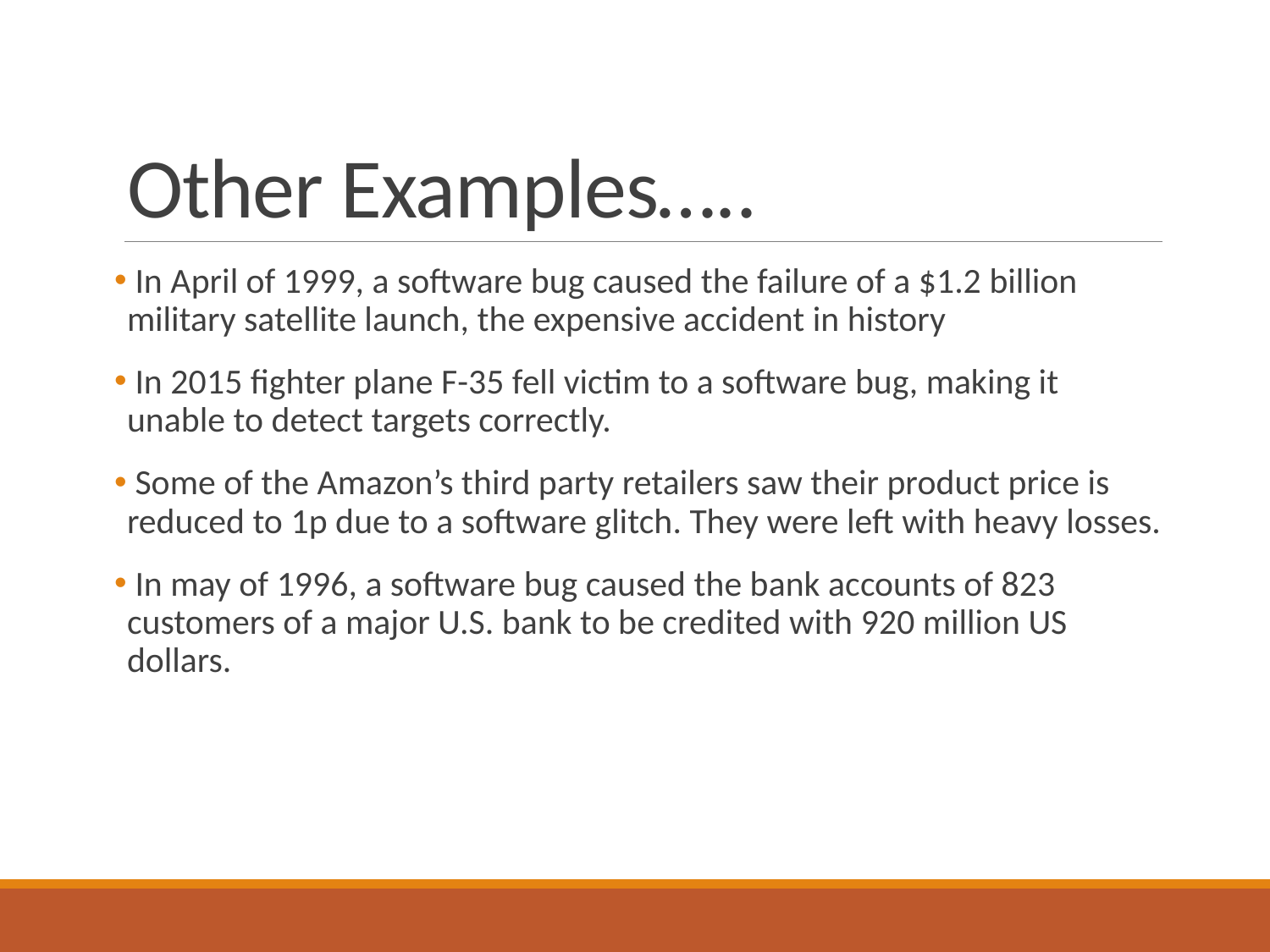

# Other Examples…..
 In April of 1999, a software bug caused the failure of a $1.2 billion military satellite launch, the expensive accident in history
 In 2015 fighter plane F-35 fell victim to a software bug, making it unable to detect targets correctly.
 Some of the Amazon’s third party retailers saw their product price is reduced to 1p due to a software glitch. They were left with heavy losses.
 In may of 1996, a software bug caused the bank accounts of 823 customers of a major U.S. bank to be credited with 920 million US dollars.